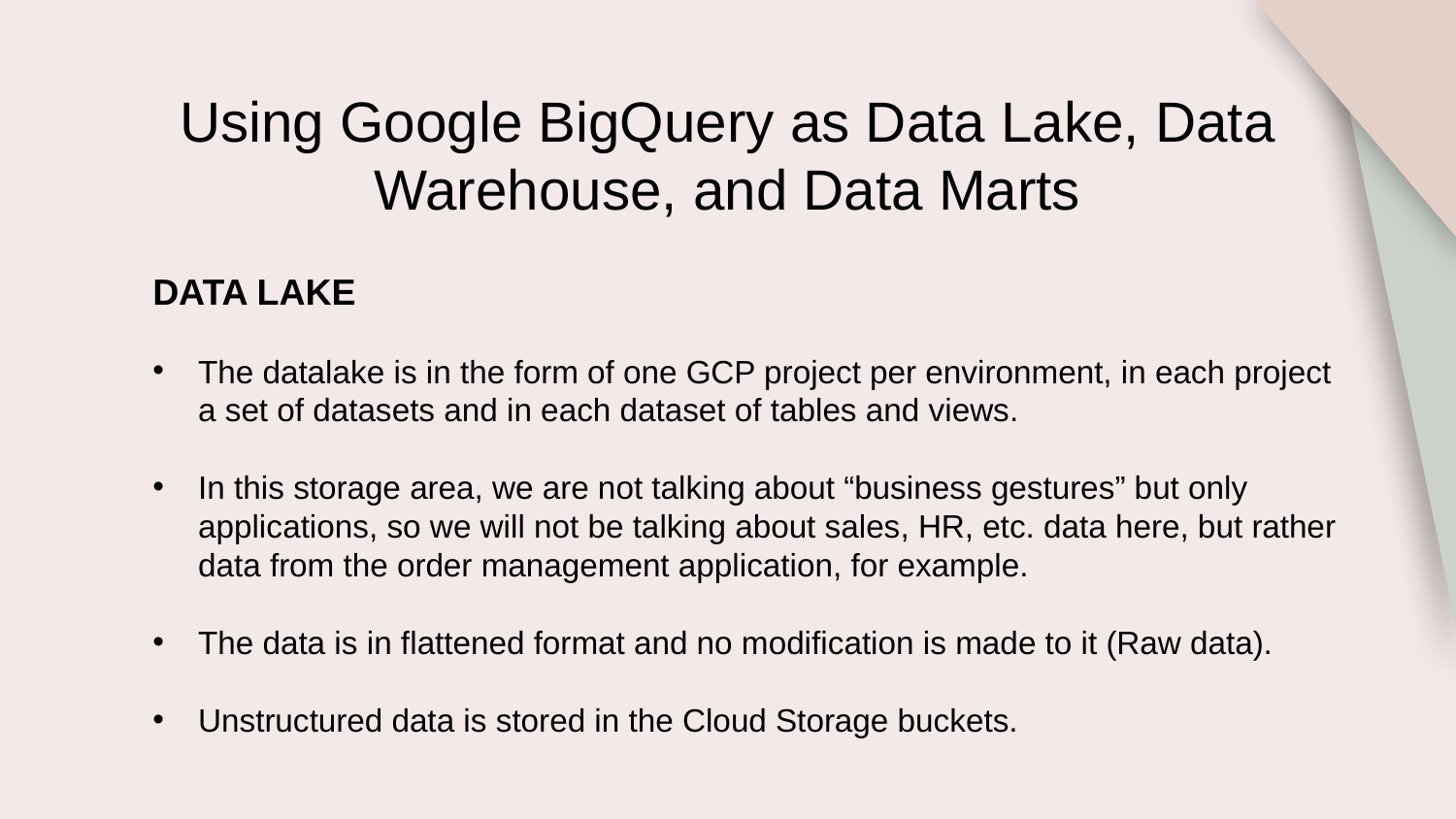

# Using Google BigQuery as Data Lake, Data Warehouse, and Data Marts

DATA LAKE

The datalake is in the form of one GCP project per environment, in each project a set of datasets and in each dataset of tables and views.

In this storage area, we are not talking about “business gestures” but only applications, so we will not be talking about sales, HR, etc. data here, but rather data from the order management application, for example.

The data is in flattened format and no modification is made to it (Raw data).

Unstructured data is stored in the Cloud Storage buckets.